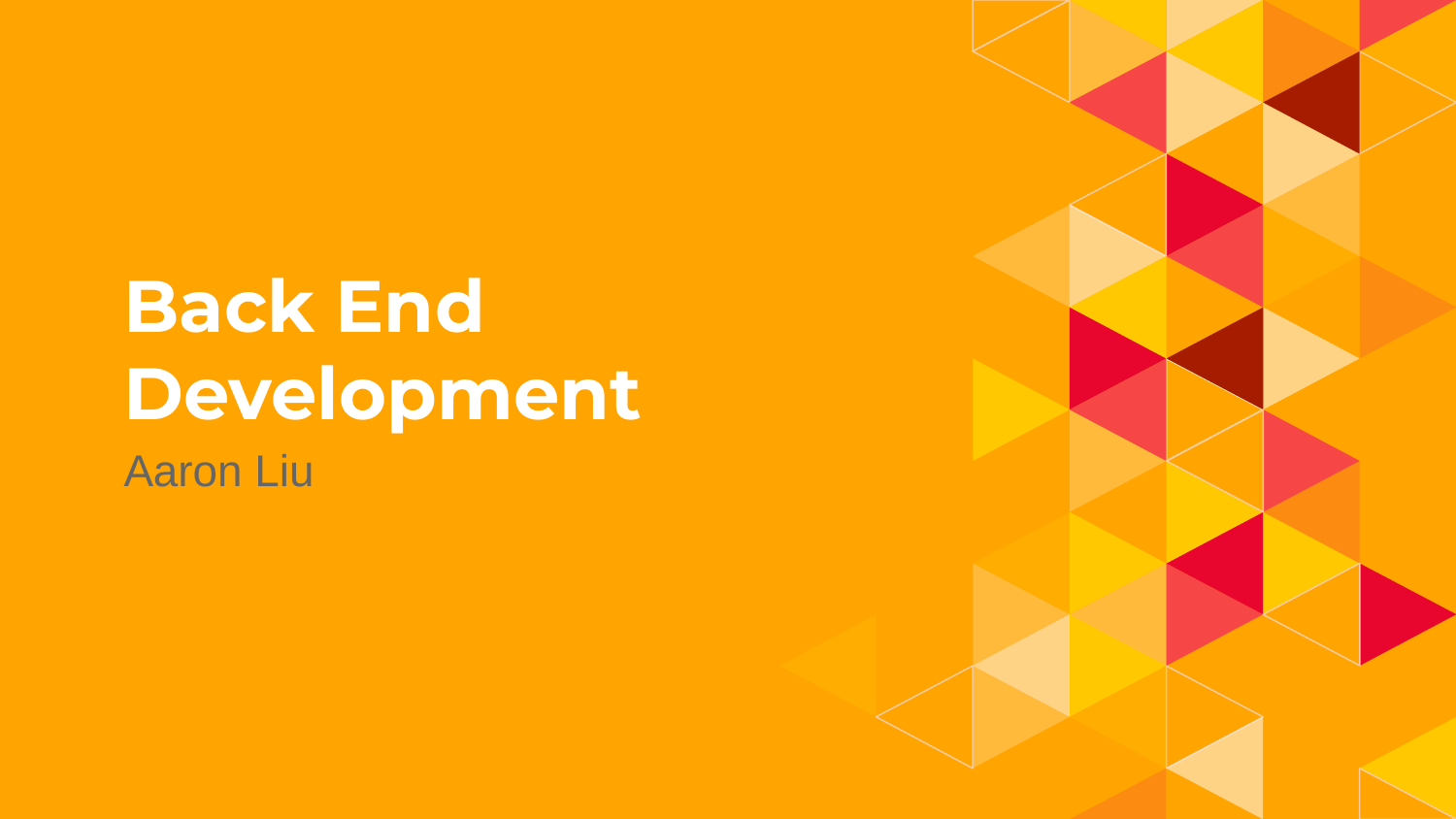

# 1.
Back End Development
Aaron Liu